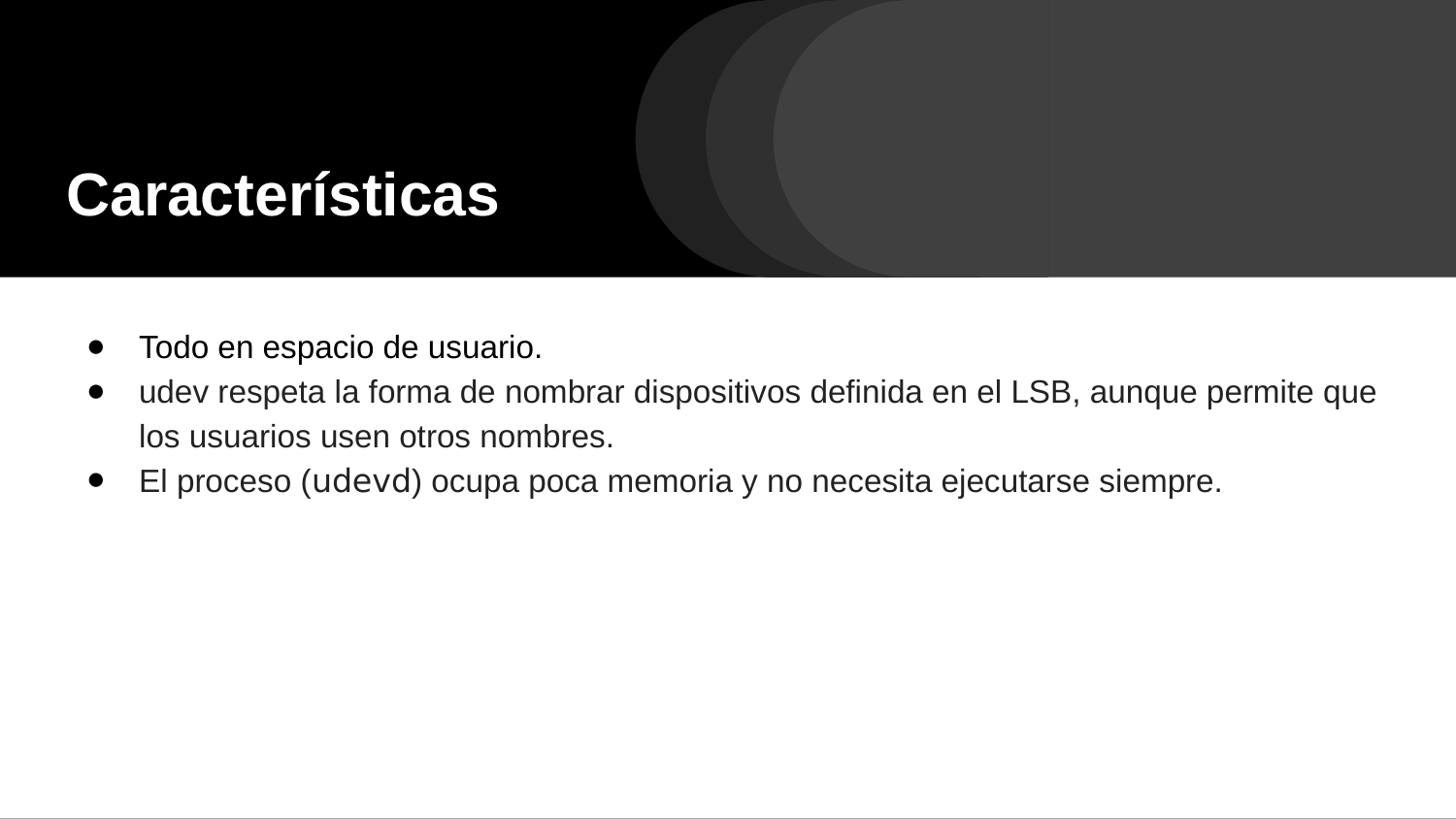

# Características
Todo en espacio de usuario.
udev respeta la forma de nombrar dispositivos definida en el LSB, aunque permite que los usuarios usen otros nombres.
El proceso (udevd) ocupa poca memoria y no necesita ejecutarse siempre.